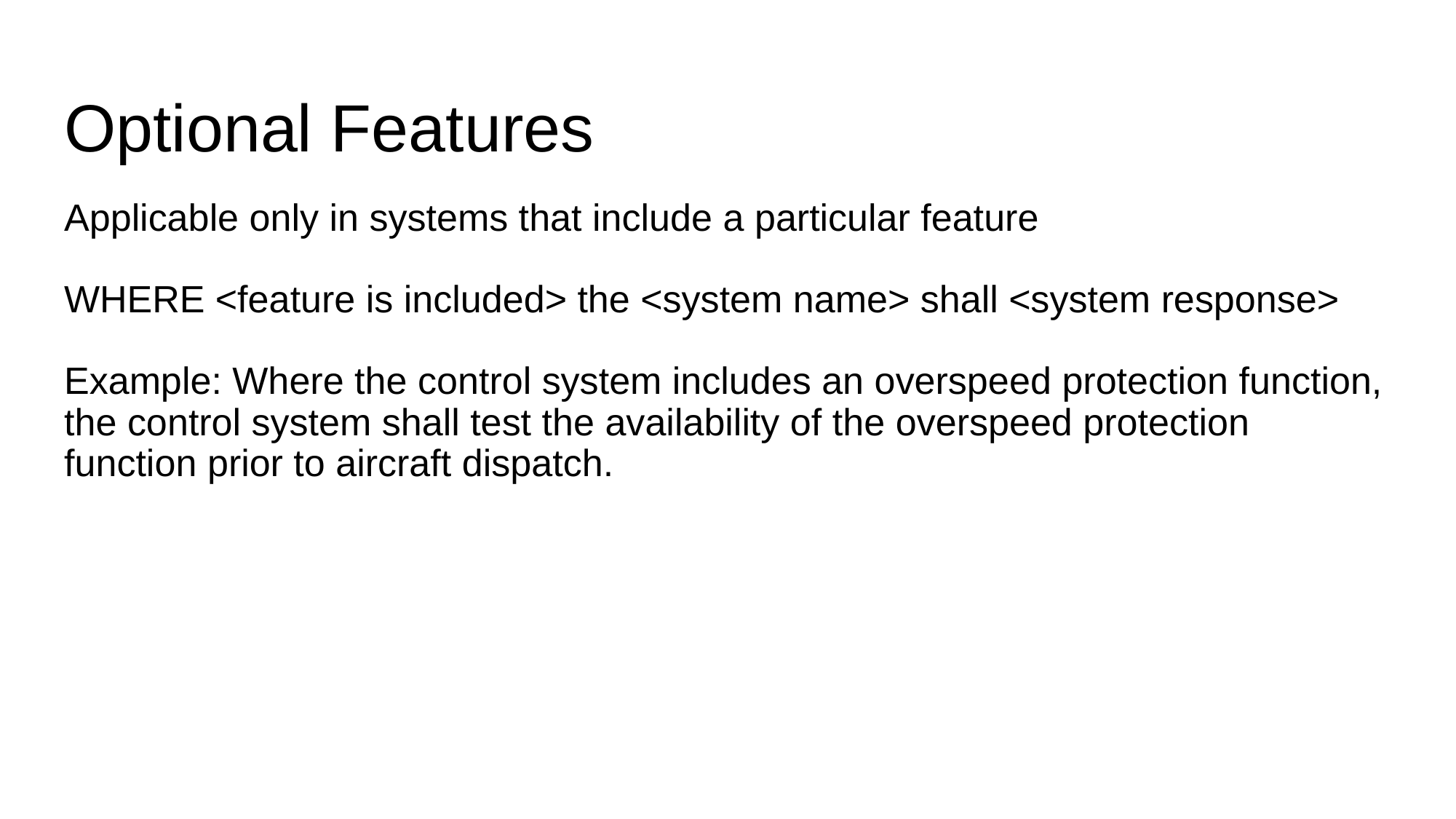

# Optional Features

Applicable only in systems that include a particular feature

WHERE <feature is included> the <system name> shall <system response>

Example: Where the control system includes an overspeed protection function, the control system shall test the availability of the overspeed protection function prior to aircraft dispatch.